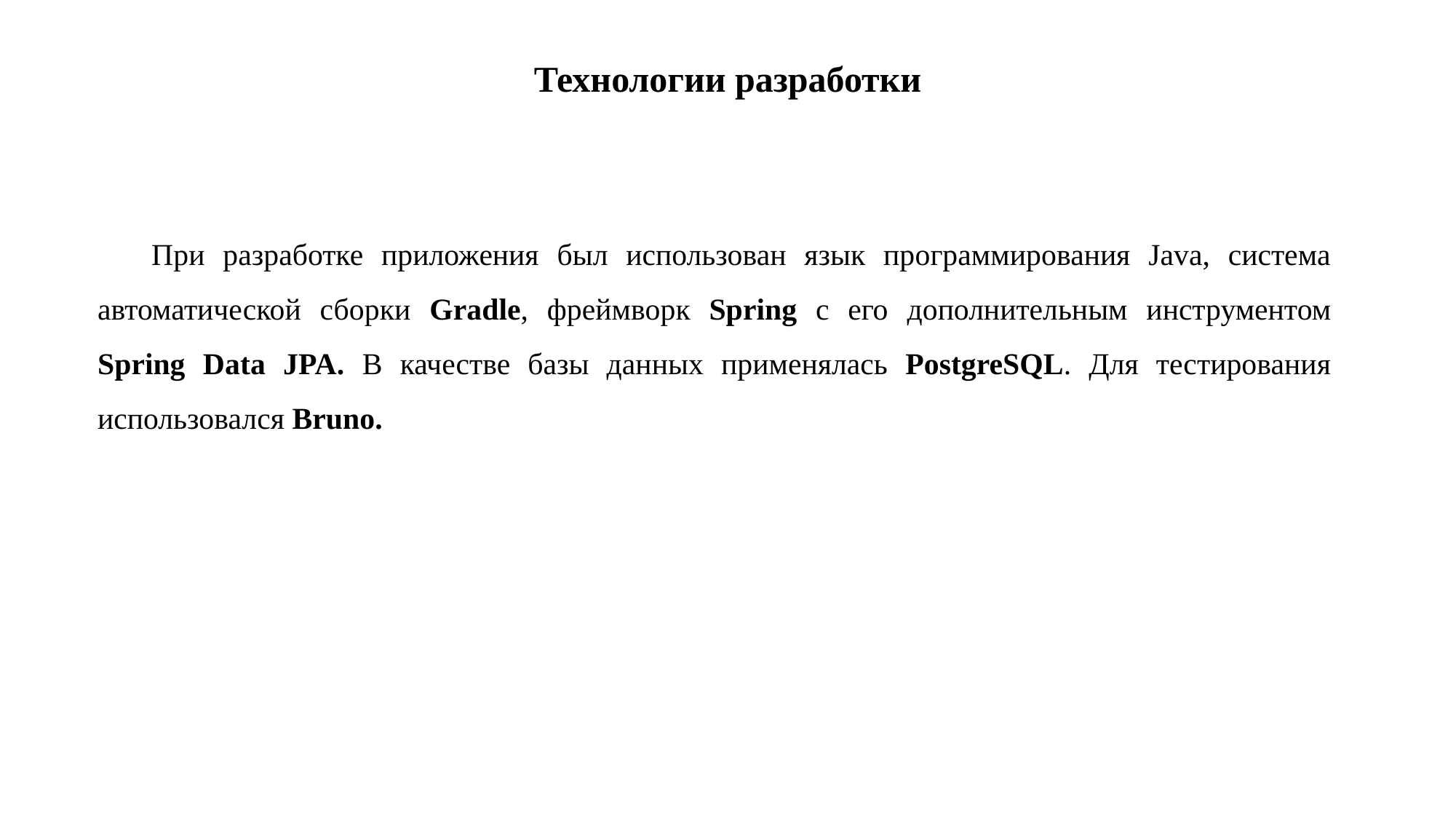

# Технологии разработки
При разработке приложения был использован язык программирования Java, система автоматической сборки Gradle, фреймворк Spring с его дополнительным инструментом Spring Data JPA. В качестве базы данных применялась PostgreSQL. Для тестирования использовался Bruno.